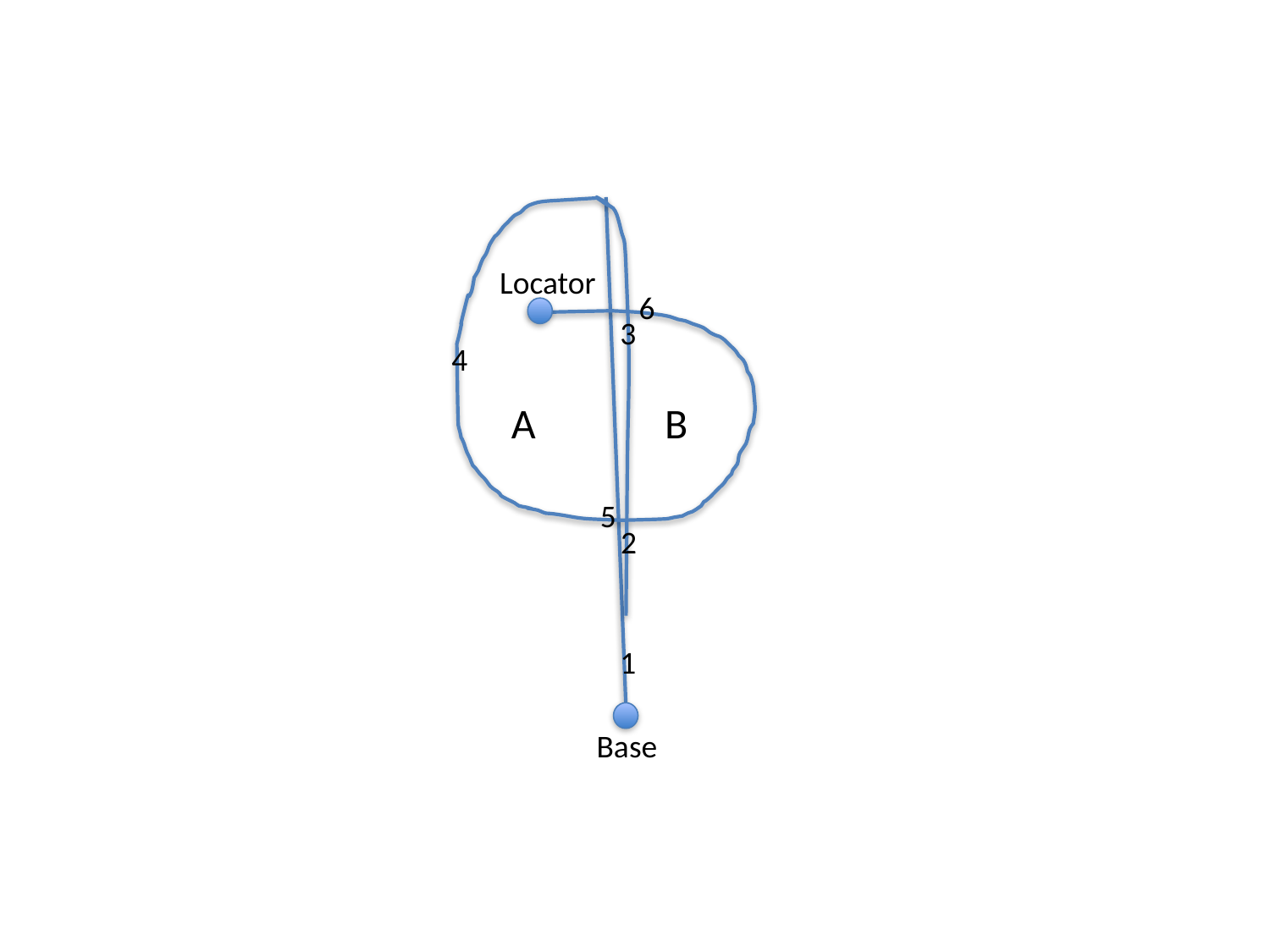

Locator
6

3
4
A
B
5
2
1

Base